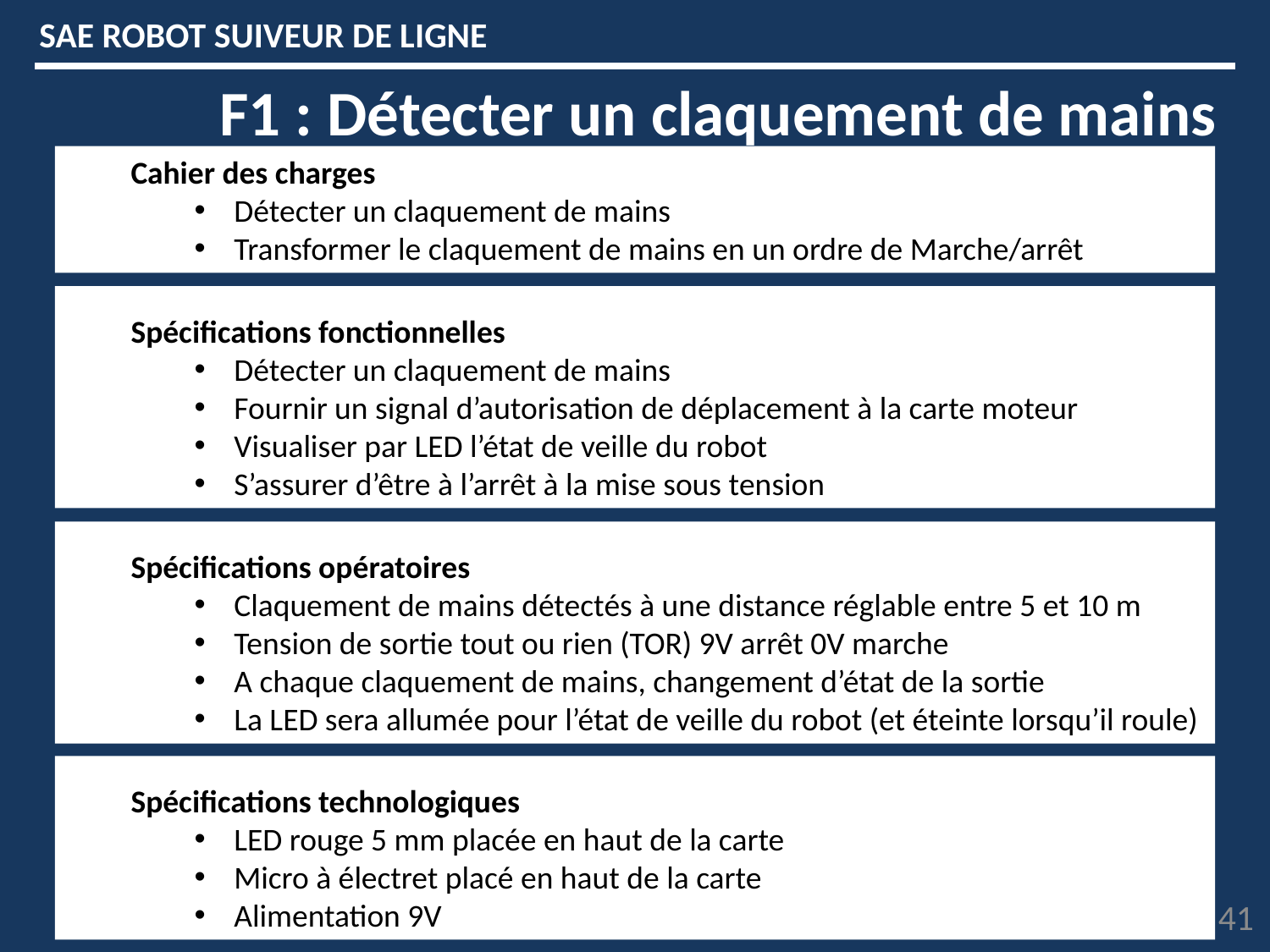

SAE ROBOT SUIVEUR DE LIGNE
F1 : Détecter un claquement de mains
Cahier des charges
Détecter un claquement de mains
Transformer le claquement de mains en un ordre de Marche/arrêt
Spécifications fonctionnelles
Détecter un claquement de mains
Fournir un signal d’autorisation de déplacement à la carte moteur
Visualiser par LED l’état de veille du robot
S’assurer d’être à l’arrêt à la mise sous tension
Spécifications opératoires
Claquement de mains détectés à une distance réglable entre 5 et 10 m
Tension de sortie tout ou rien (TOR) 9V arrêt 0V marche
A chaque claquement de mains, changement d’état de la sortie
La LED sera allumée pour l’état de veille du robot (et éteinte lorsqu’il roule)
Spécifications technologiques
LED rouge 5 mm placée en haut de la carte
Micro à électret placé en haut de la carte
Alimentation 9V
41